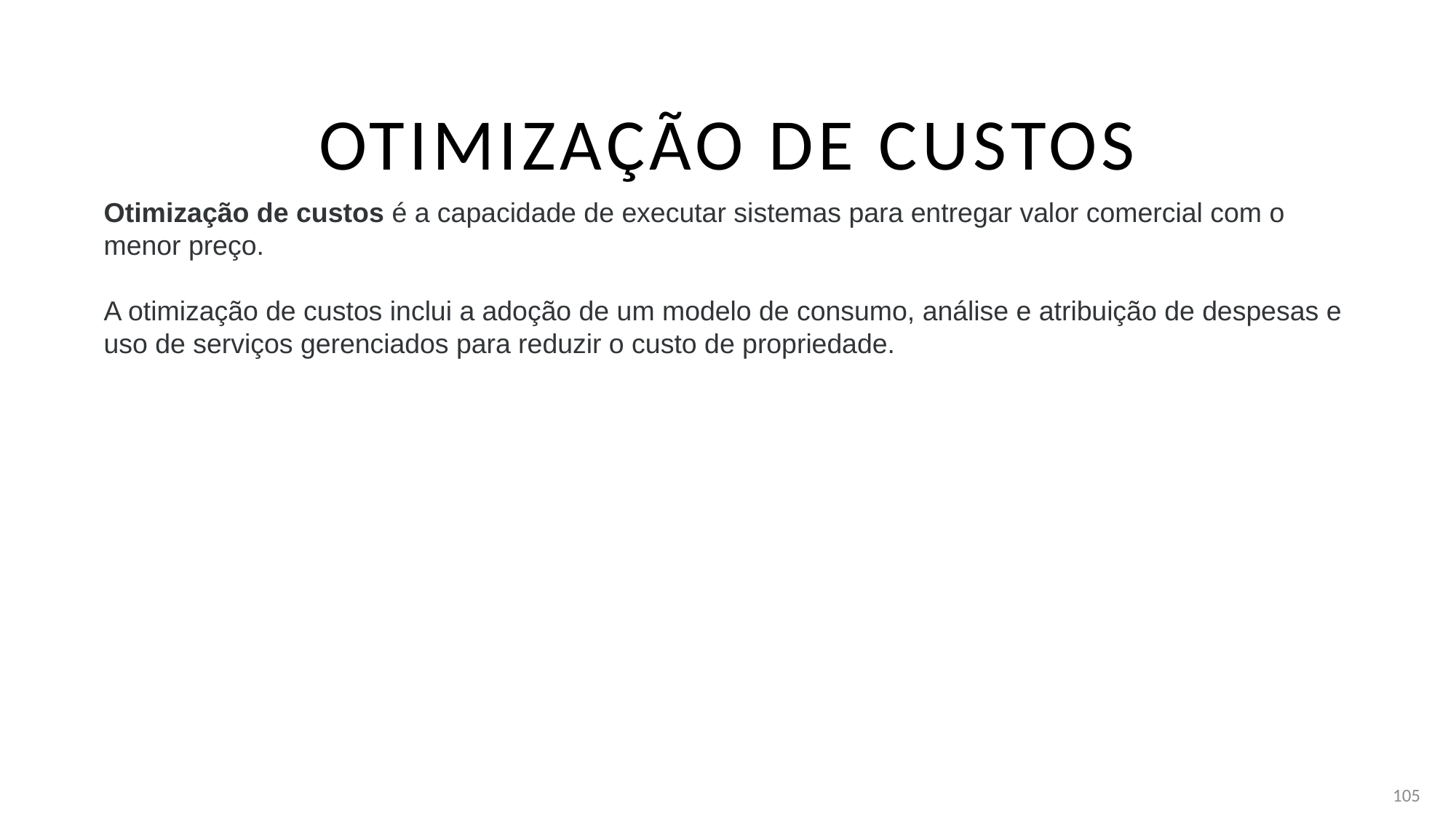

# Otimização de custos
Otimização de custos é a capacidade de executar sistemas para entregar valor comercial com o menor preço.
A otimização de custos inclui a adoção de um modelo de consumo, análise e atribuição de despesas e uso de serviços gerenciados para reduzir o custo de propriedade.
105